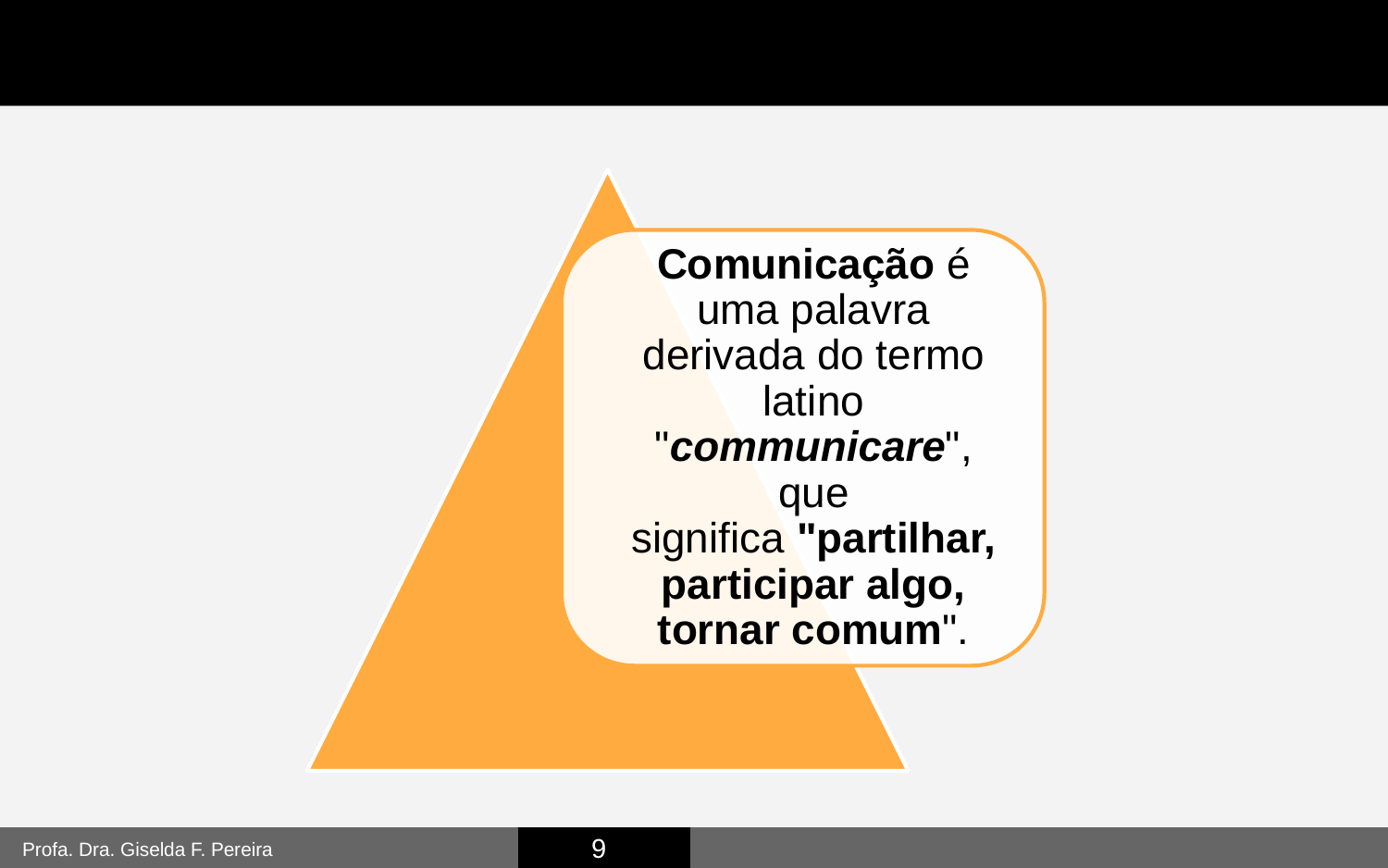

Comunicação é uma palavra derivada do termo latino "communicare", que significa "partilhar, participar algo, tornar comum".
9